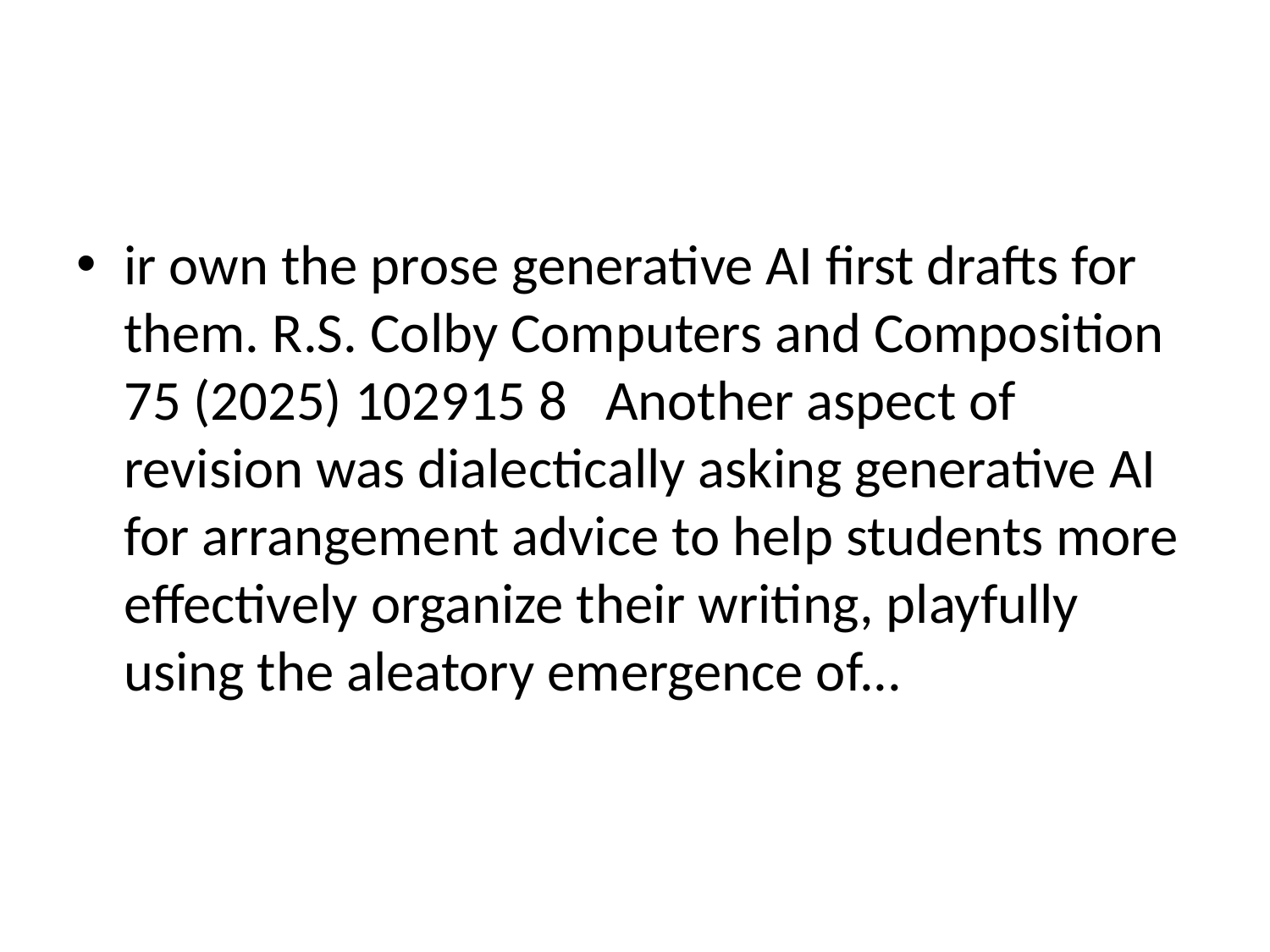

#
ir own the prose generative AI first drafts for them. R.S. Colby Computers and Composition 75 (2025) 102915 8   Another aspect of revision was dialectically asking generative AI for arrangement advice to help students more effectively organize their writing, playfully using the aleatory emergence of...